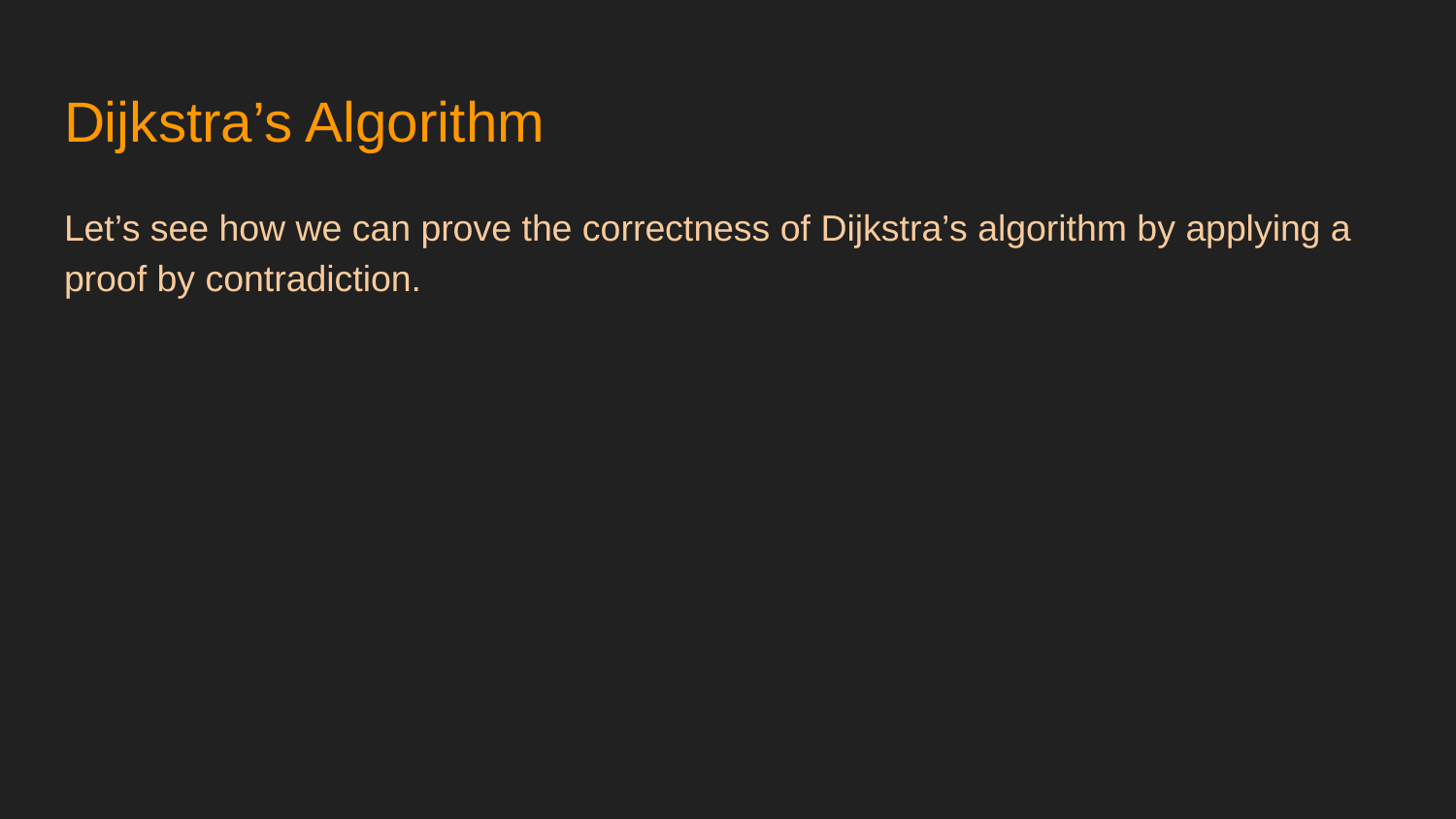

# Dijkstra’s Algorithm
Let’s see how we can prove the correctness of Dijkstra’s algorithm by applying a proof by contradiction.